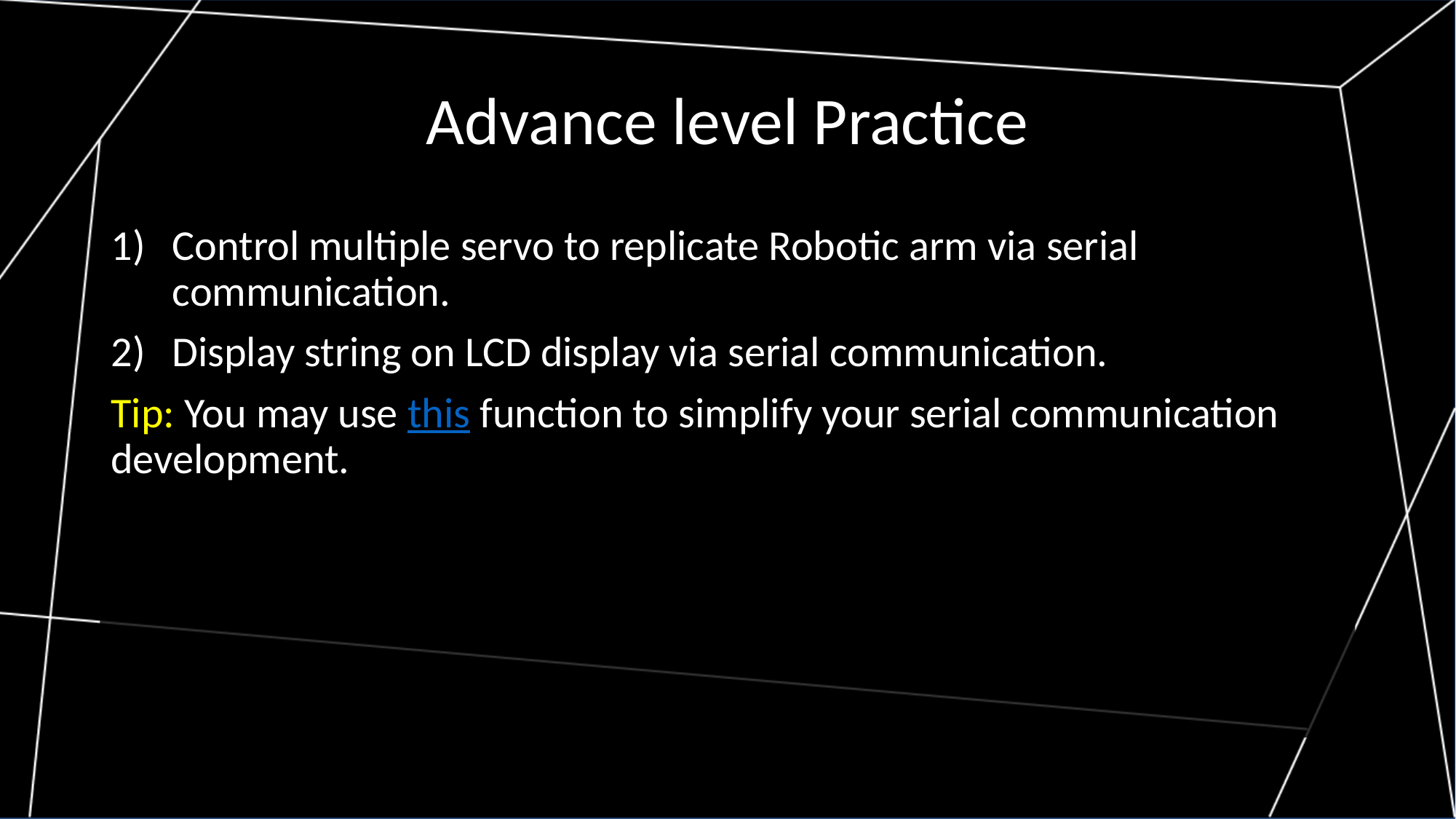

# Advance level Practice
Control multiple servo to replicate Robotic arm via serial communication.
Display string on LCD display via serial communication.
Tip: You may use this function to simplify your serial communication development.